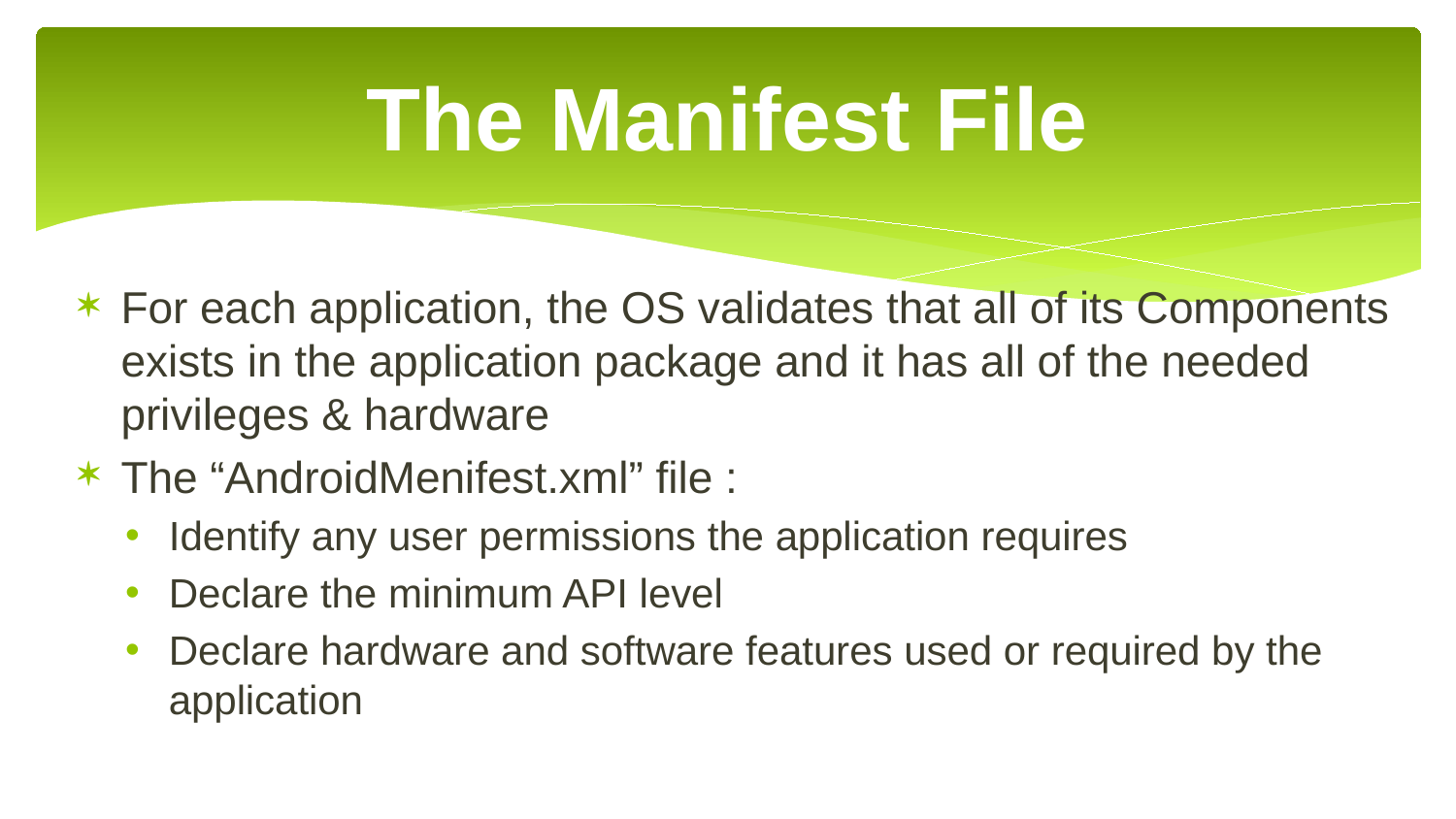

# The Manifest File
For each application, the OS validates that all of its Components exists in the application package and it has all of the needed privileges & hardware
The “AndroidMenifest.xml” file :
Identify any user permissions the application requires
Declare the minimum API level
Declare hardware and software features used or required by the application